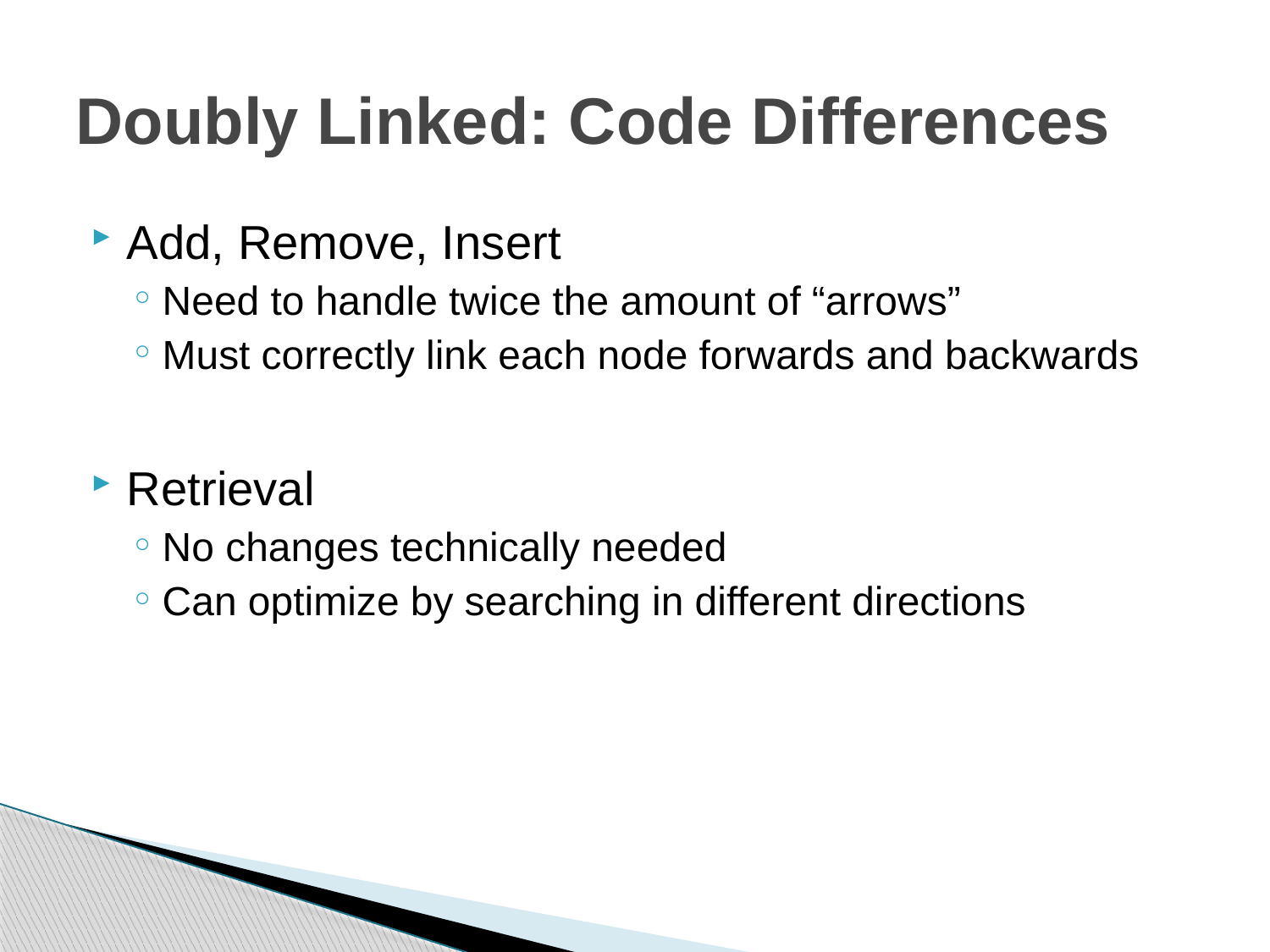

# Doubly Linked: Code Differences
Add, Remove, Insert
Need to handle twice the amount of “arrows”
Must correctly link each node forwards and backwards

Retrieval
No changes technically needed
Can optimize by searching in different directions